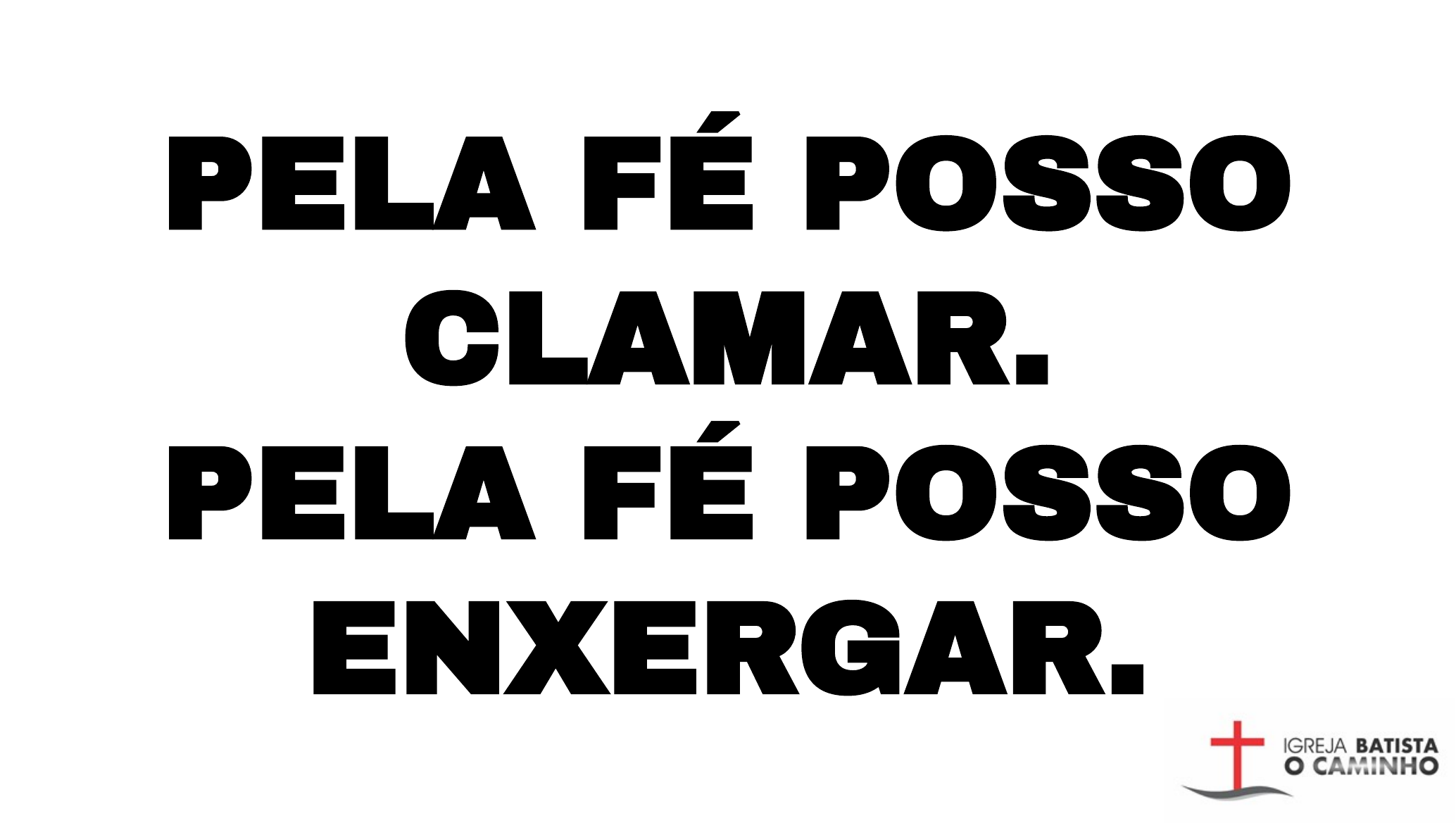

PELA FÉ POSSO CLAMAR.
PELA FÉ POSSO ENXERGAR.